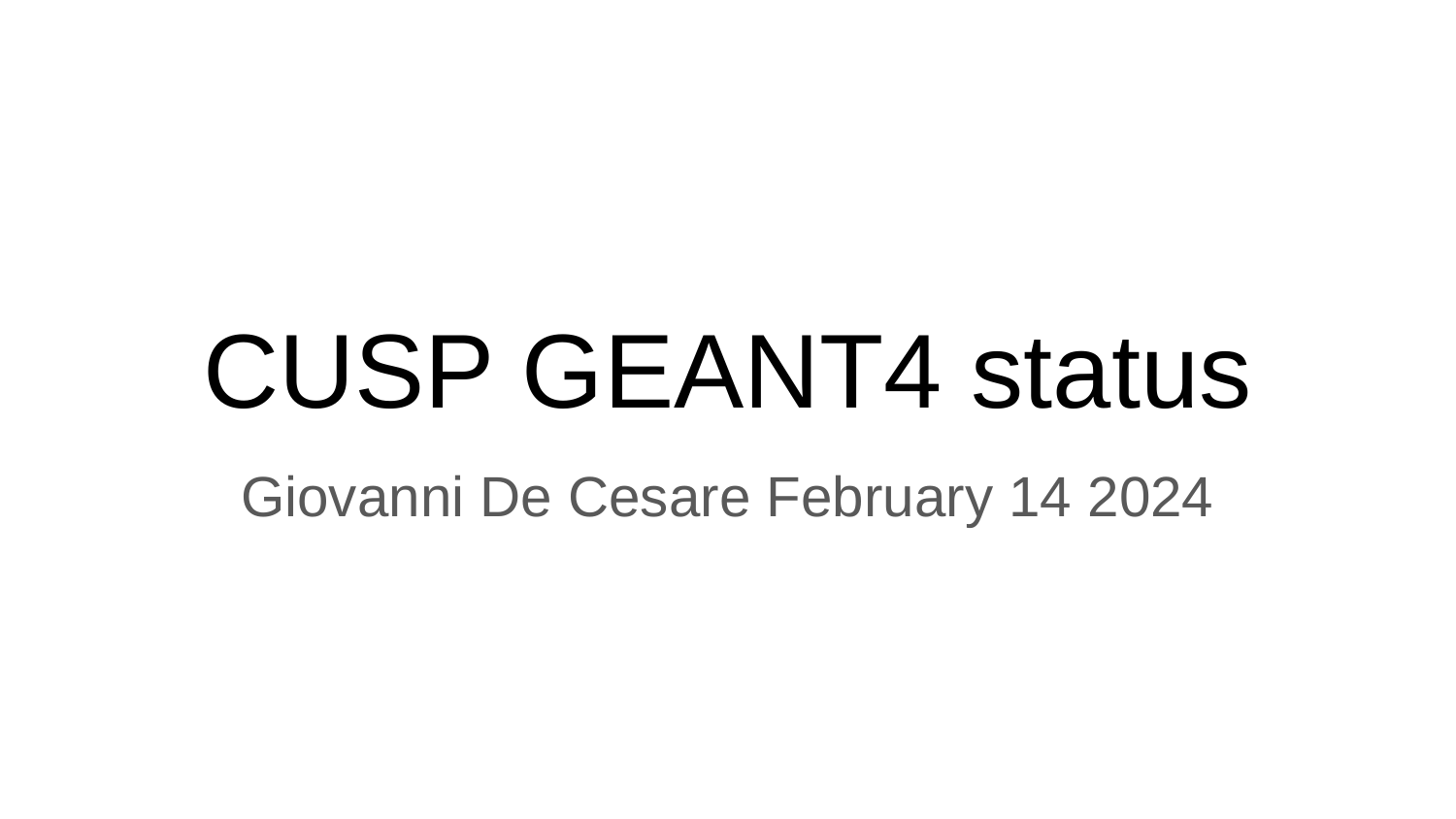

# CUSP GEANT4 status
Giovanni De Cesare February 14 2024